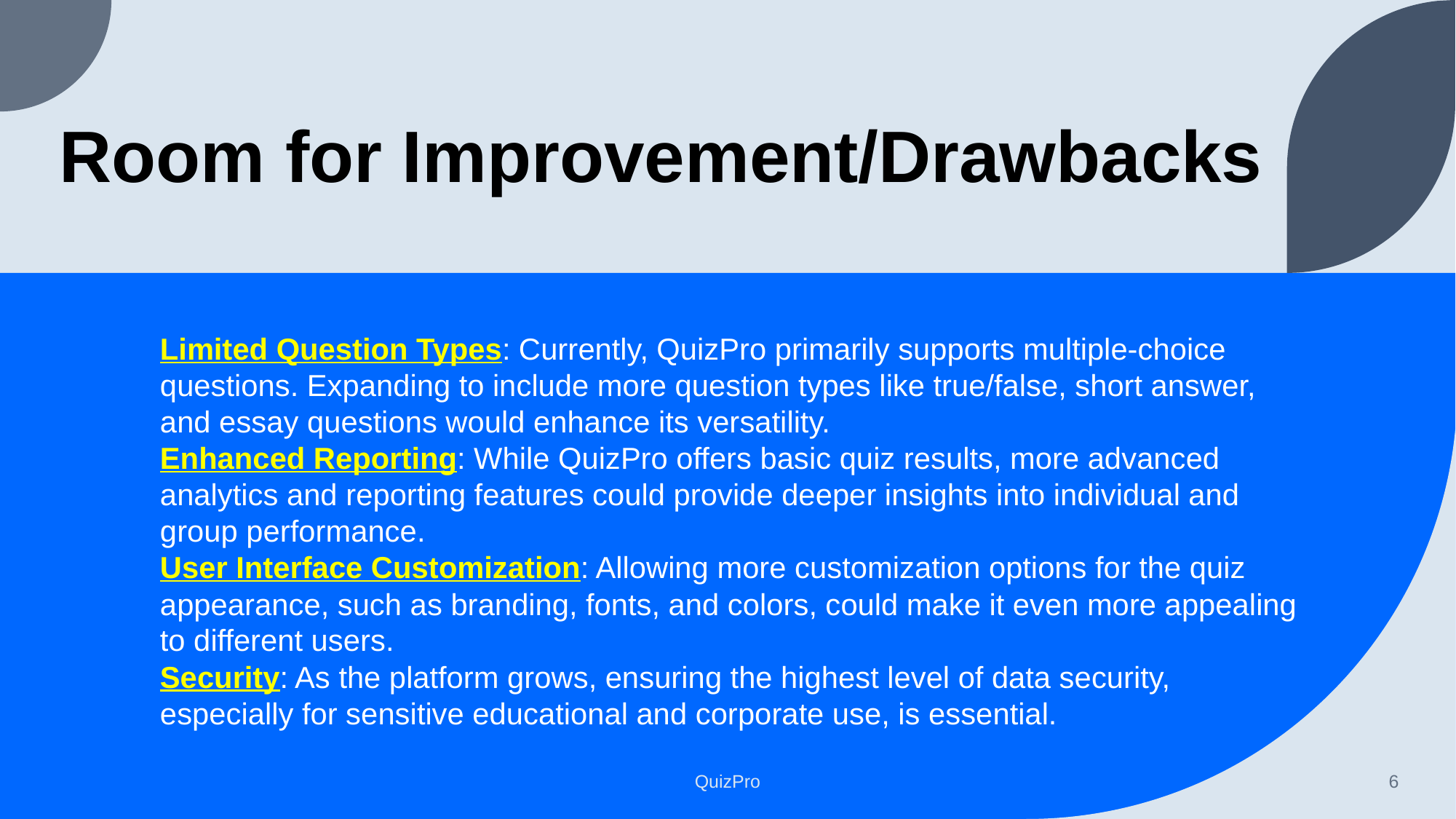

# Room for Improvement/Drawbacks

Limited Question Types: Currently, QuizPro primarily supports multiple-choice questions. Expanding to include more question types like true/false, short answer, and essay questions would enhance its versatility.
Enhanced Reporting: While QuizPro offers basic quiz results, more advanced analytics and reporting features could provide deeper insights into individual and group performance.
User Interface Customization: Allowing more customization options for the quiz appearance, such as branding, fonts, and colors, could make it even more appealing to different users.
Security: As the platform grows, ensuring the highest level of data security, especially for sensitive educational and corporate use, is essential.

QuizPro
6